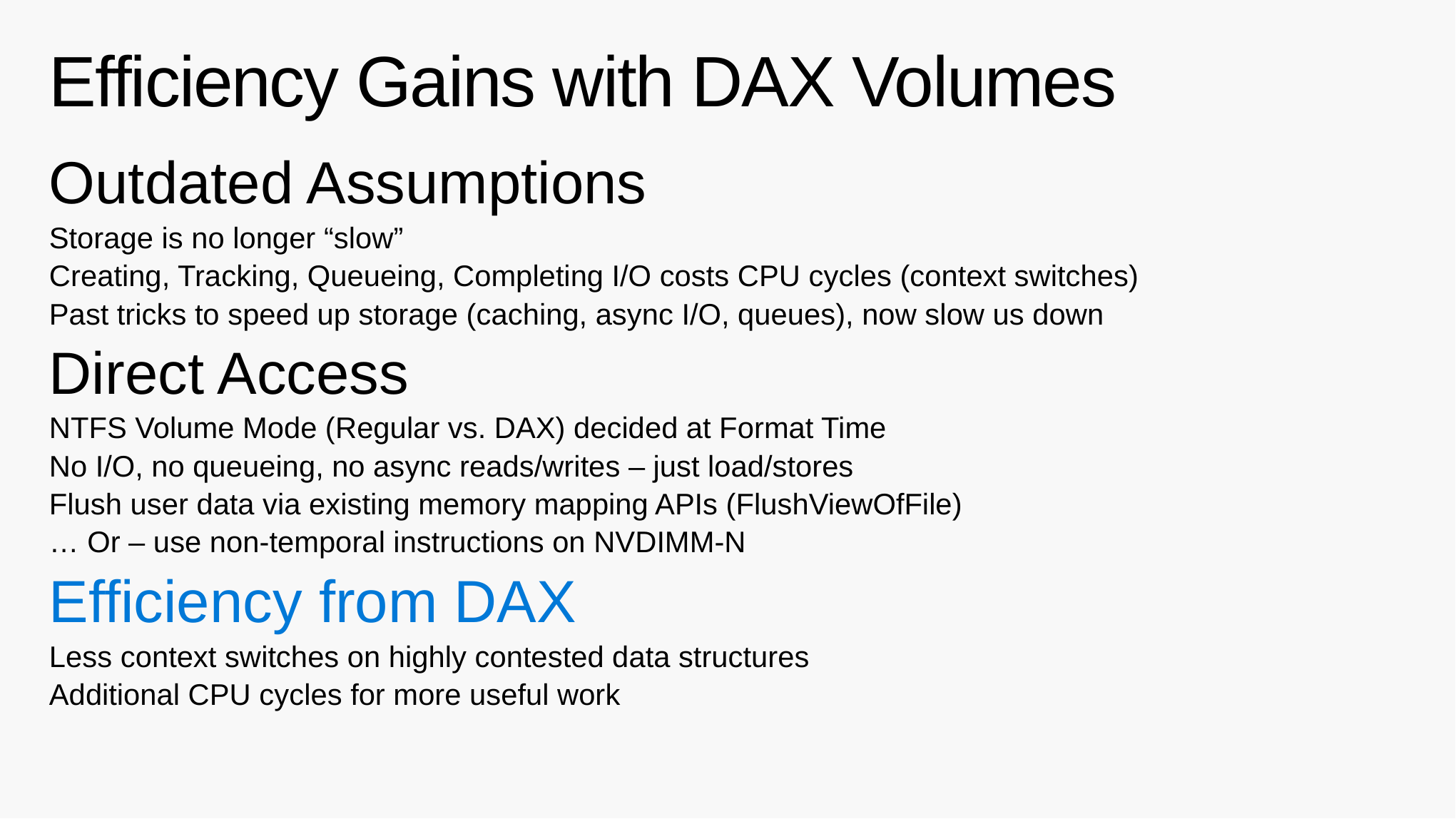

# Efficiency Gains with DAX Volumes
Outdated Assumptions
Storage is no longer “slow”
Creating, Tracking, Queueing, Completing I/O costs CPU cycles (context switches)
Past tricks to speed up storage (caching, async I/O, queues), now slow us down
Direct Access
NTFS Volume Mode (Regular vs. DAX) decided at Format Time
No I/O, no queueing, no async reads/writes – just load/stores
Flush user data via existing memory mapping APIs (FlushViewOfFile)
… Or – use non-temporal instructions on NVDIMM-N
Efficiency from DAX
Less context switches on highly contested data structures
Additional CPU cycles for more useful work